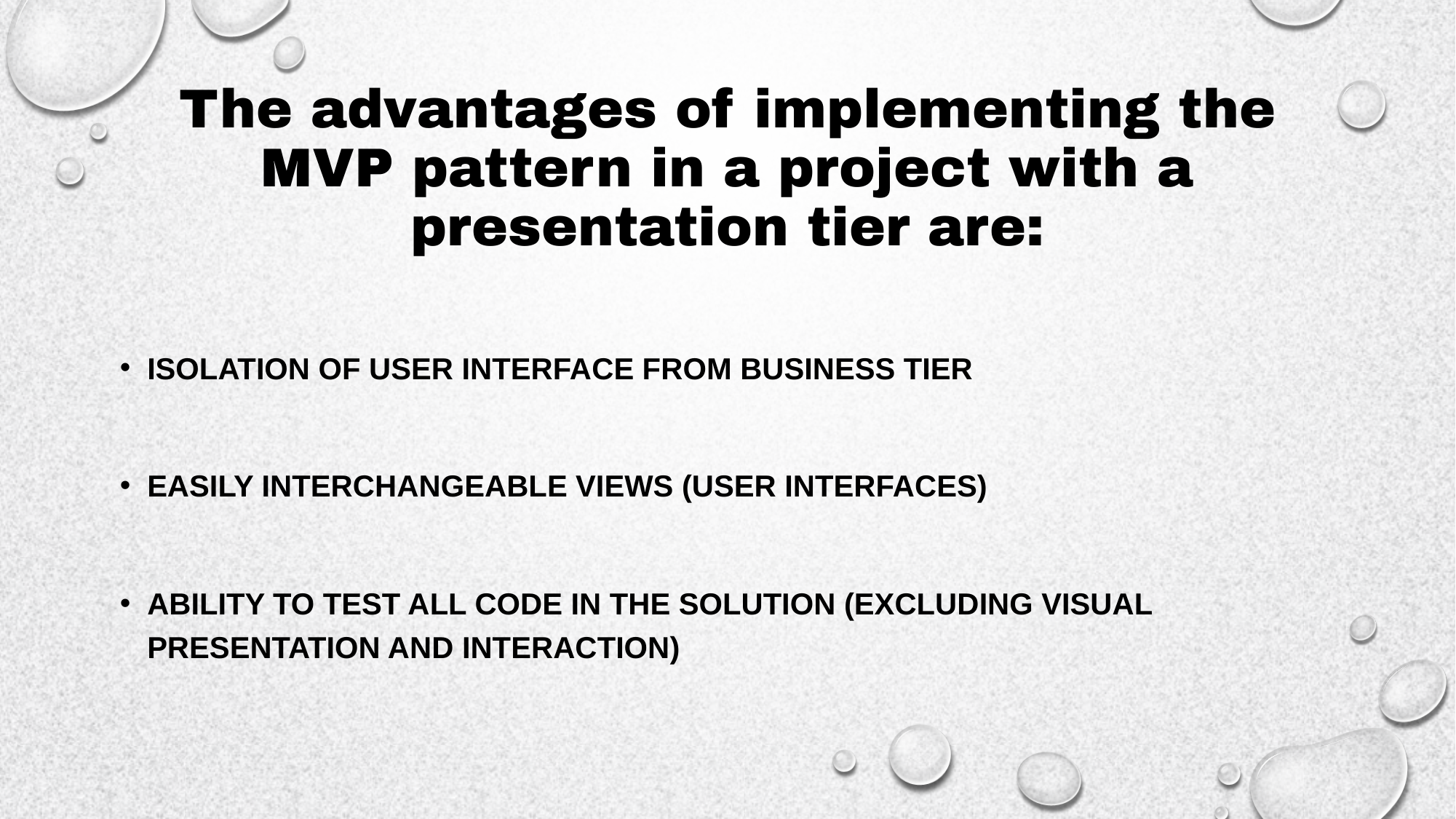

# The advantages of implementing the MVP pattern in a project with a presentation tier are:
Isolation of User Interface from Business tier

Easily interchangeable Views (user interfaces)

Ability to test all code in the solution (excluding visual presentation and interaction)